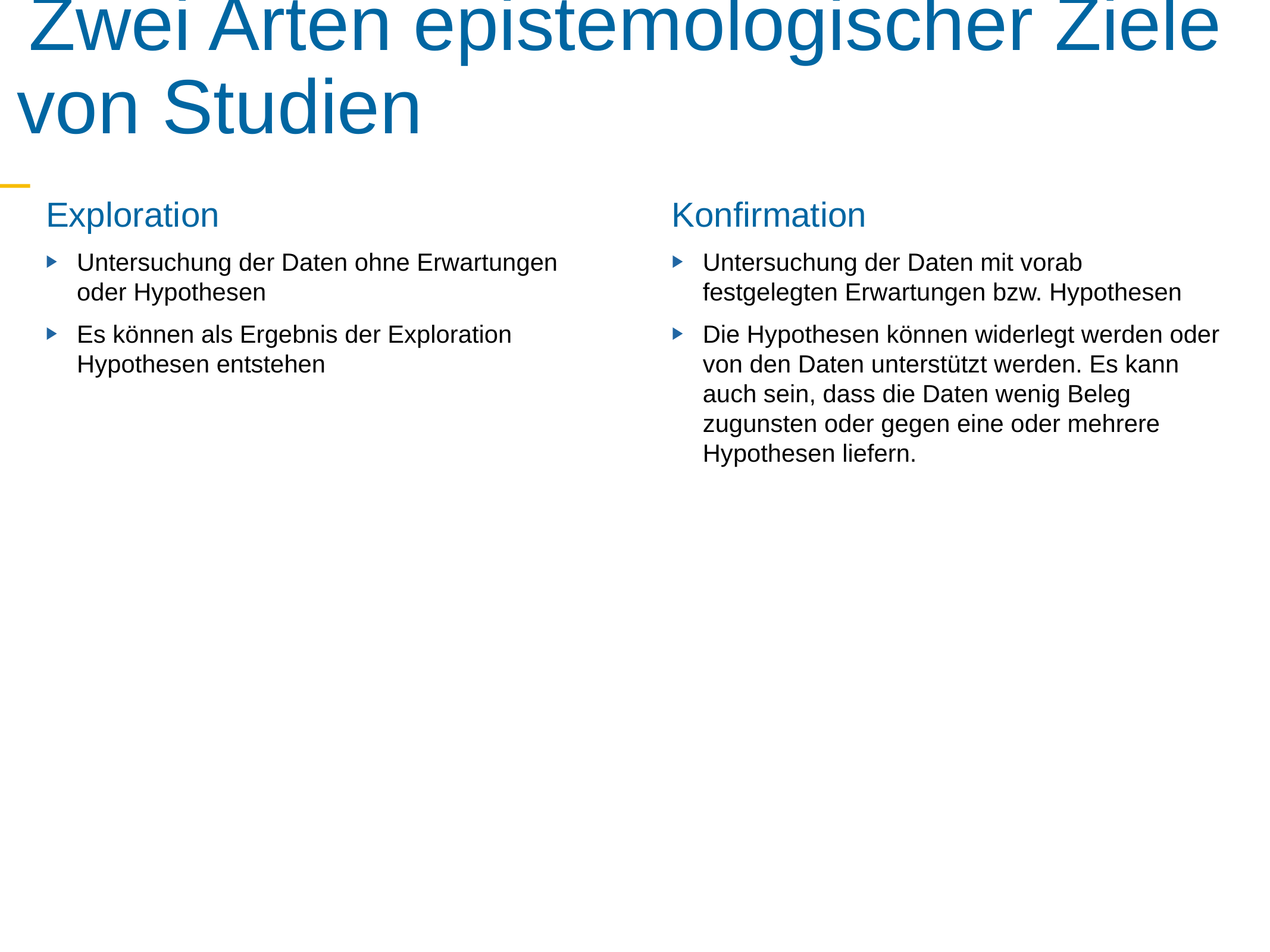

Zwei Arten epistemologischer Ziele von Studien
Exploration
Untersuchung der Daten ohne Erwartungen oder Hypothesen
Es können als Ergebnis der Exploration Hypothesen entstehen
Konfirmation
Untersuchung der Daten mit vorab festgelegten Erwartungen bzw. Hypothesen
Die Hypothesen können widerlegt werden oder von den Daten unterstützt werden. Es kann auch sein, dass die Daten wenig Beleg zugunsten oder gegen eine oder mehrere Hypothesen liefern.
4